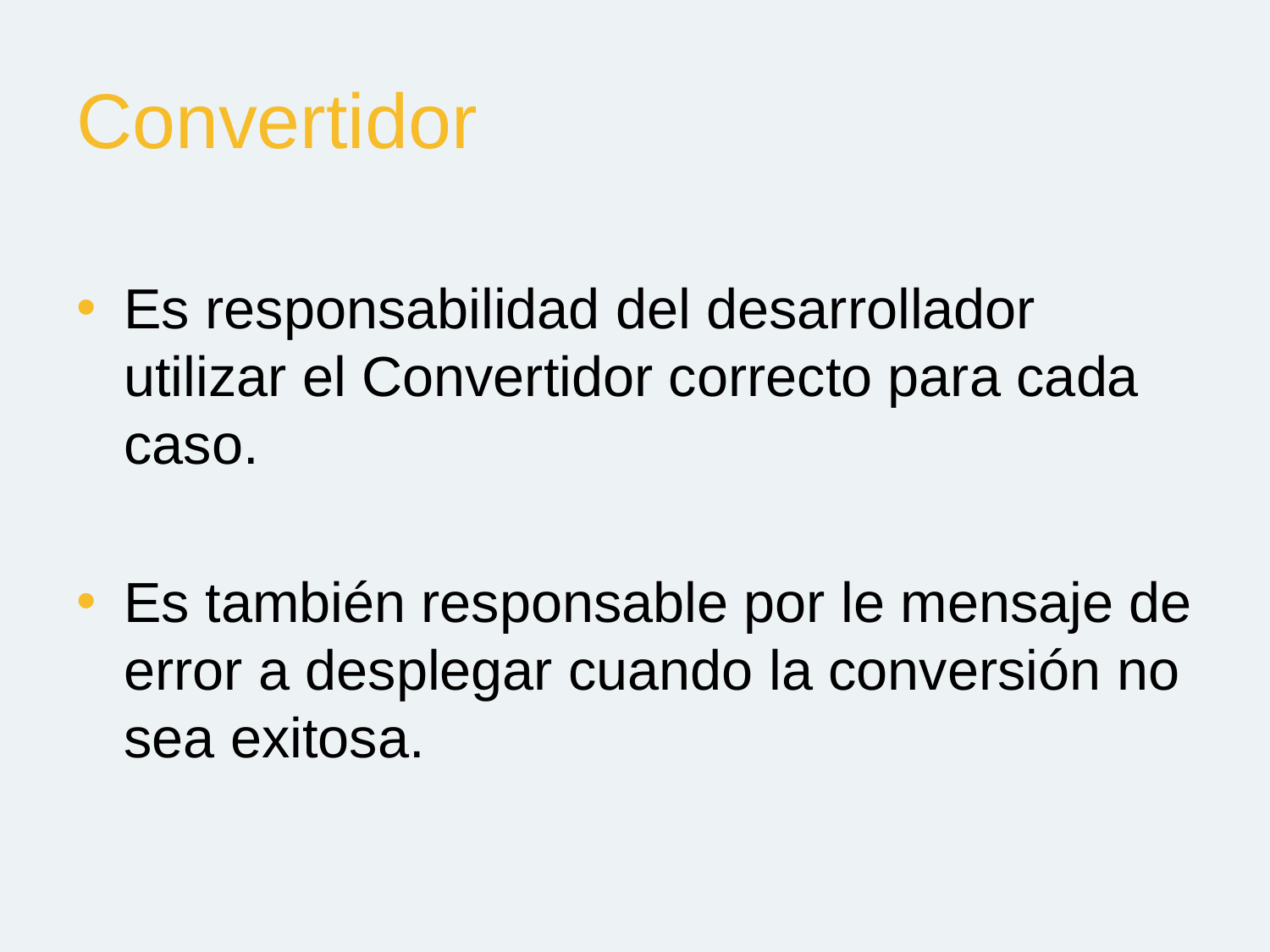

# Convertidor
Es responsabilidad del desarrollador utilizar el Convertidor correcto para cada caso.

Es también responsable por le mensaje de error a desplegar cuando la conversión no sea exitosa.